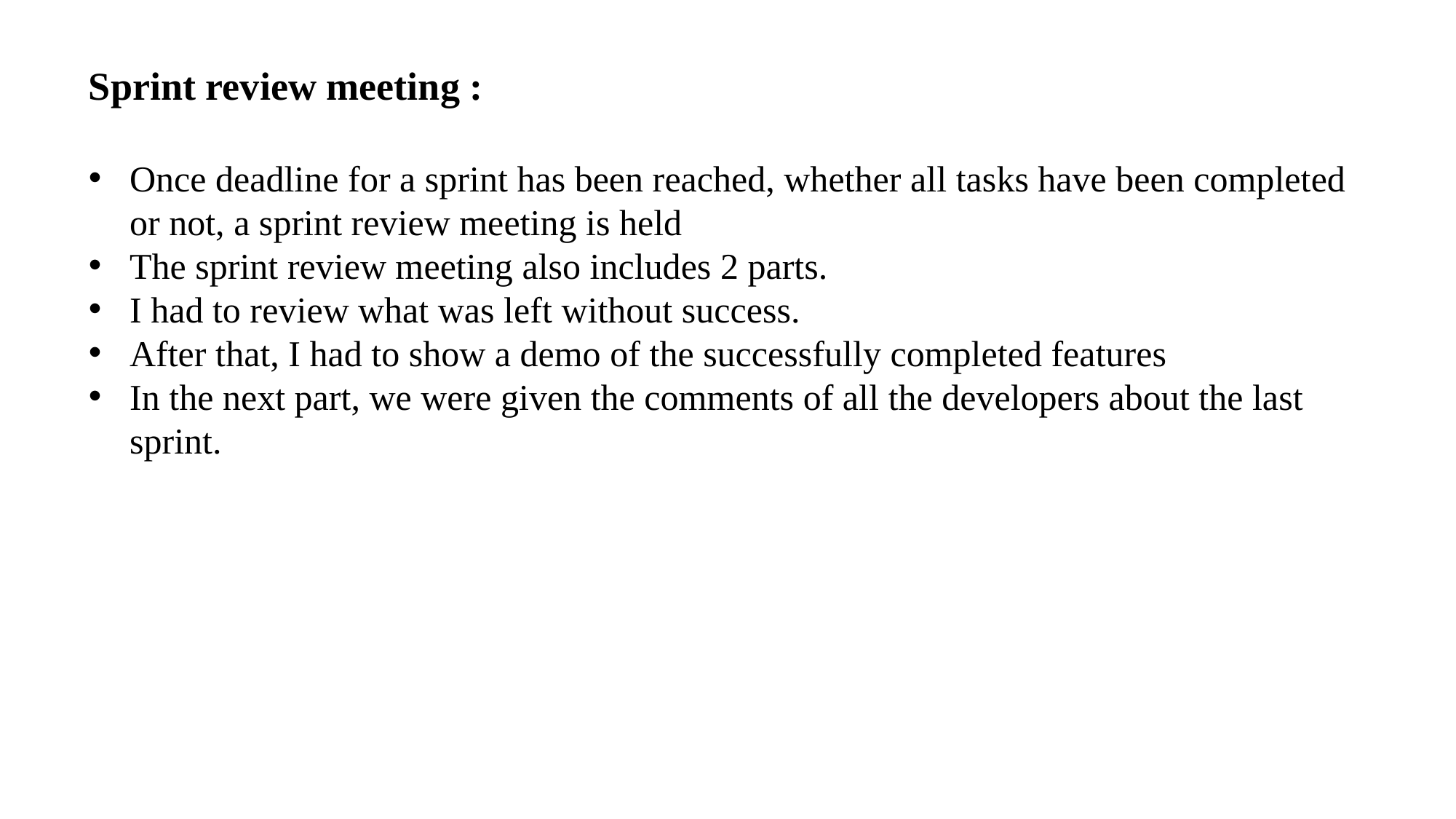

Sprint review meeting :

Once deadline for a sprint has been reached, whether all tasks have been completed or not, a sprint review meeting is held
The sprint review meeting also includes 2 parts.
I had to review what was left without success.
After that, I had to show a demo of the successfully completed features
In the next part, we were given the comments of all the developers about the last sprint.